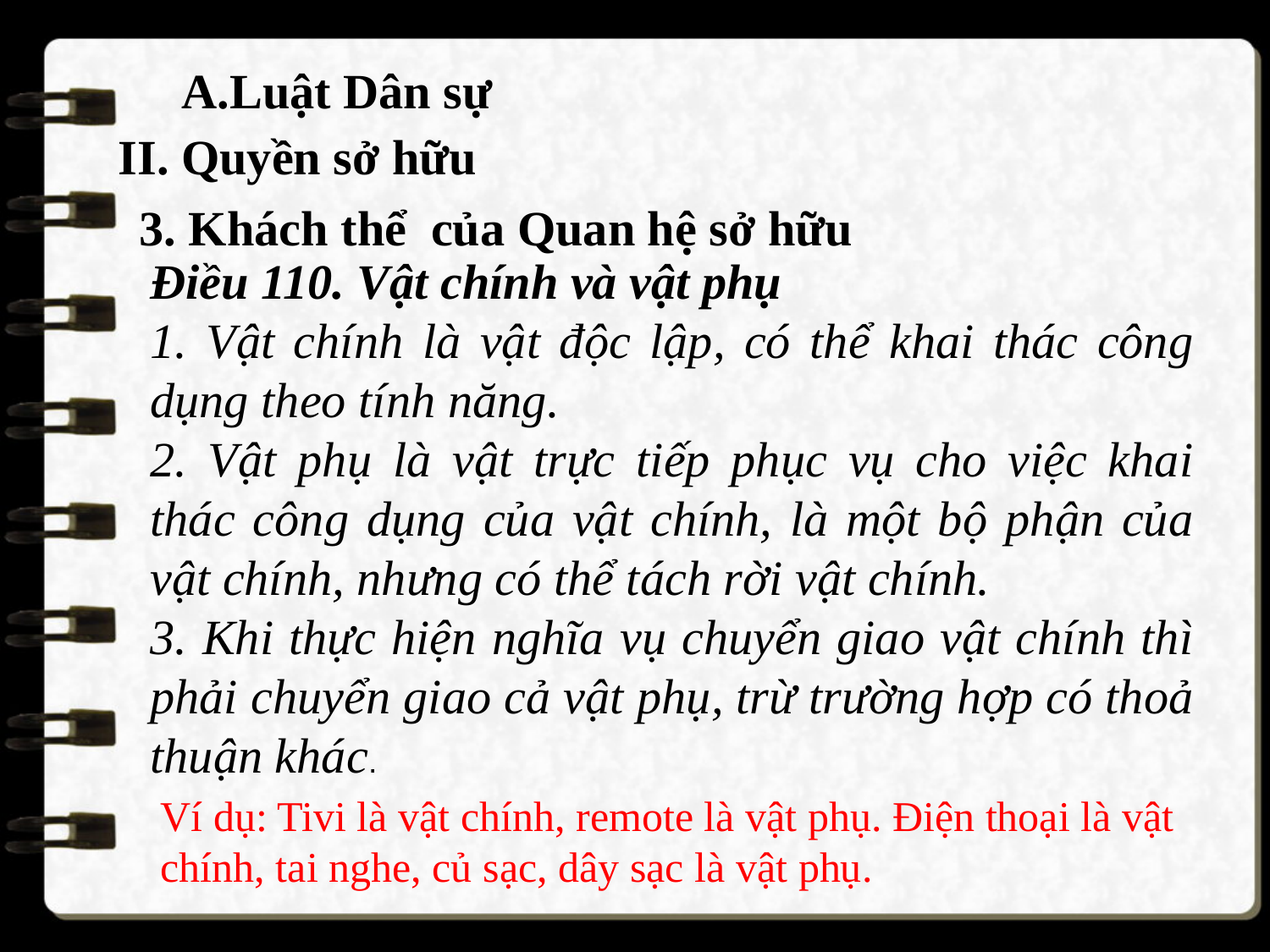

A.Luật Dân sự
II. Quyền sở hữu
3. Khách thể  của Quan hệ sở hữu
Điều 110. Vật chính và vật phụ
1. Vật chính là vật độc lập, có thể khai thác công dụng theo tính năng.
2. Vật phụ là vật trực tiếp phục vụ cho việc khai thác công dụng của vật chính, là một bộ phận của vật chính, nhưng có thể tách rời vật chính.
3. Khi thực hiện nghĩa vụ chuyển giao vật chính thì phải chuyển giao cả vật phụ, trừ trường hợp có thoả thuận khác.

Ví dụ: Tivi là vật chính, remote là vật phụ. Điện thoại là vật chính, tai nghe, củ sạc, dây sạc là vật phụ.